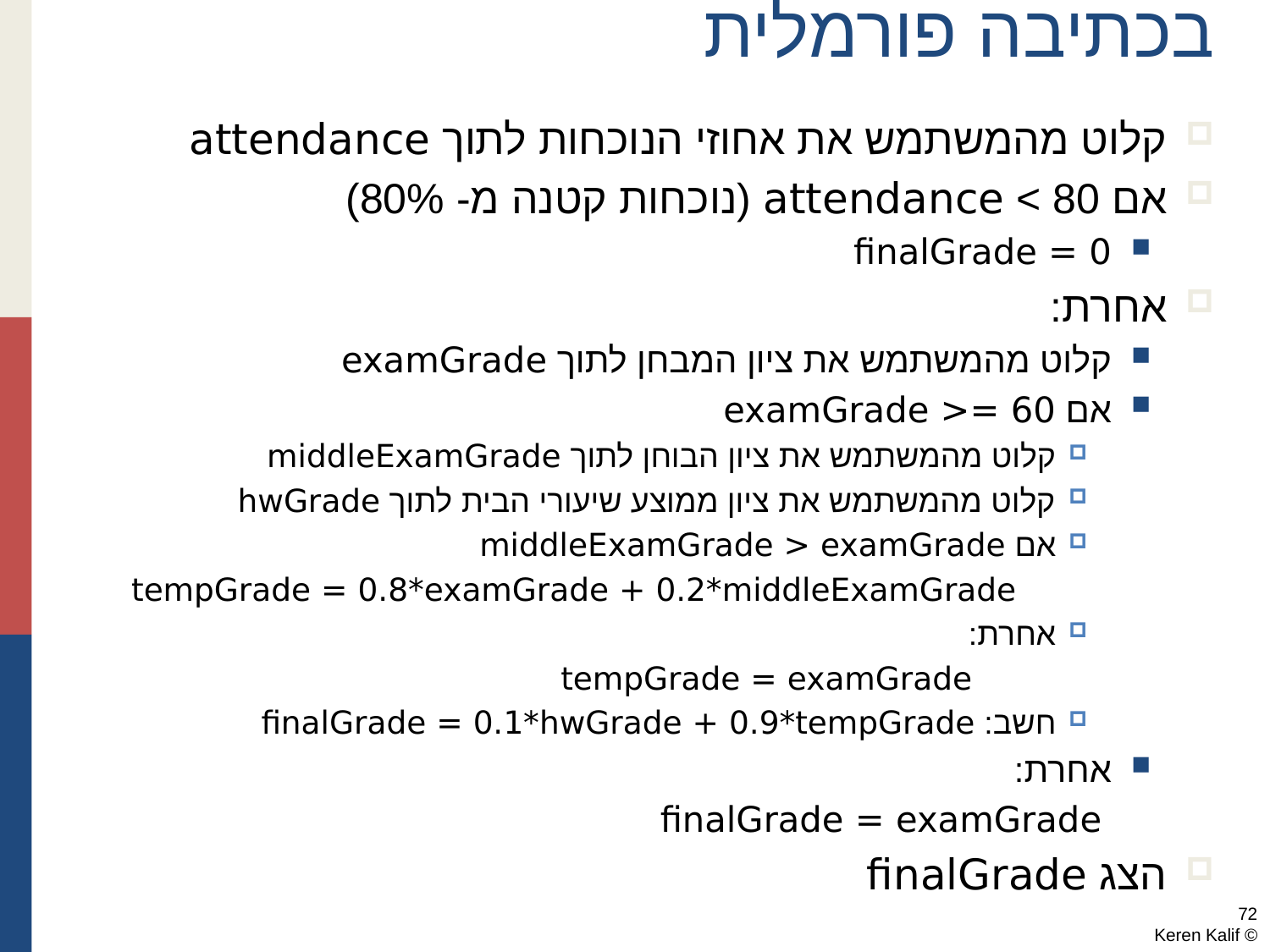

# בכתיבה פורמלית
קלוט מהמשתמש את אחוזי הנוכחות לתוך attendance
אם 80 > attendance (נוכחות קטנה מ- 80%)
finalGrade = 0
אחרת:
קלוט מהמשתמש את ציון המבחן לתוך examGrade
אם examGrade >= 60
קלוט מהמשתמש את ציון הבוחן לתוך middleExamGrade
קלוט מהמשתמש את ציון ממוצע שיעורי הבית לתוך hwGrade
אם middleExamGrade > examGrade
        tempGrade = 0.8*examGrade + 0.2*middleExamGrade
אחרת:
             tempGrade = examGrade
חשב: finalGrade = 0.1*hwGrade + 0.9*tempGrade
אחרת:
		 finalGrade = examGrade
הצג finalGrade